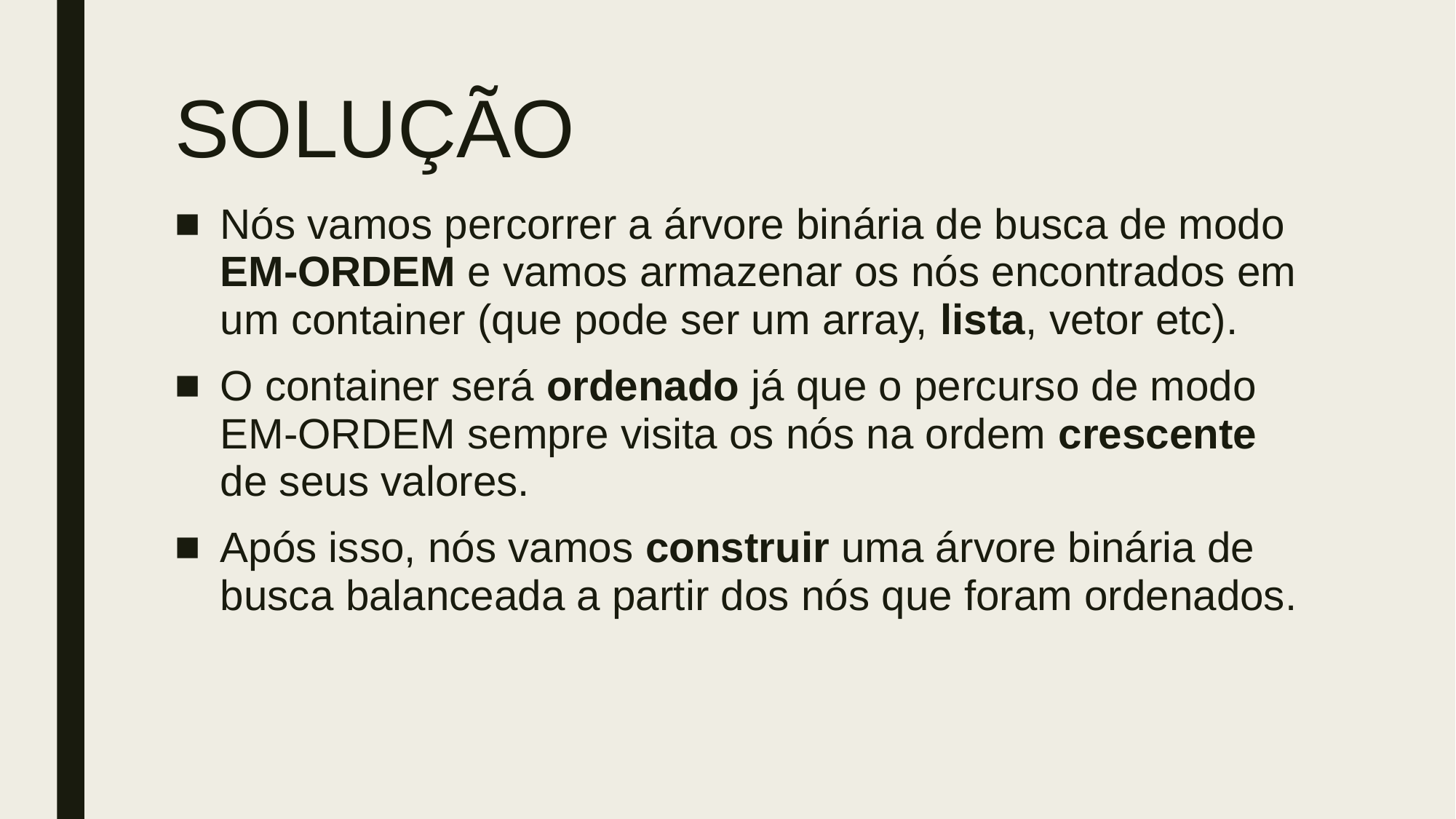

# SOLUÇÃO
Nós vamos percorrer a árvore binária de busca de modo EM-ORDEM e vamos armazenar os nós encontrados em um container (que pode ser um array, lista, vetor etc).
O container será ordenado já que o percurso de modo EM-ORDEM sempre visita os nós na ordem crescente de seus valores.
Após isso, nós vamos construir uma árvore binária de busca balanceada a partir dos nós que foram ordenados.